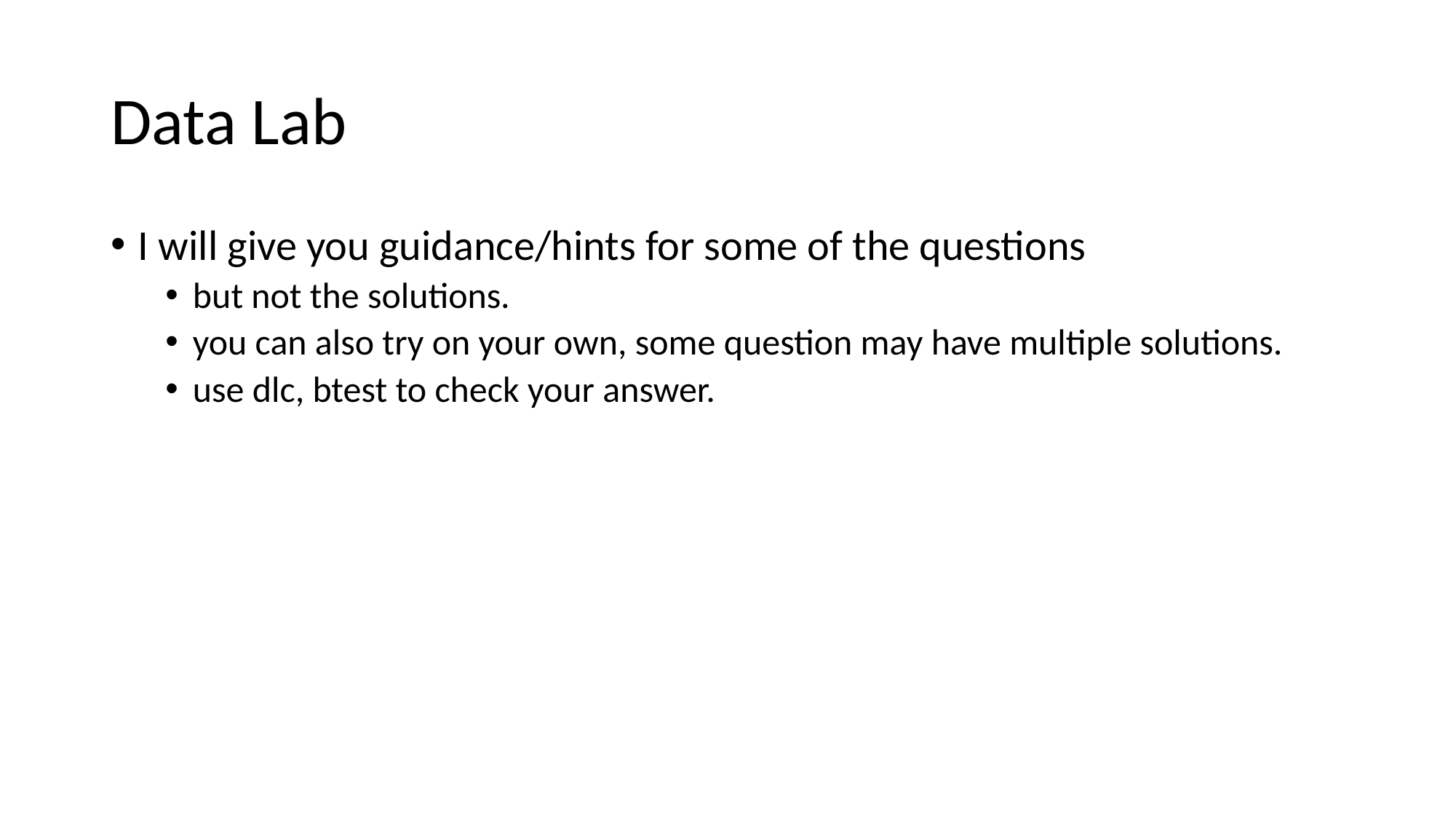

# Data Lab
I will give you guidance/hints for some of the questions
but not the solutions.
you can also try on your own, some question may have multiple solutions.
use dlc, btest to check your answer.